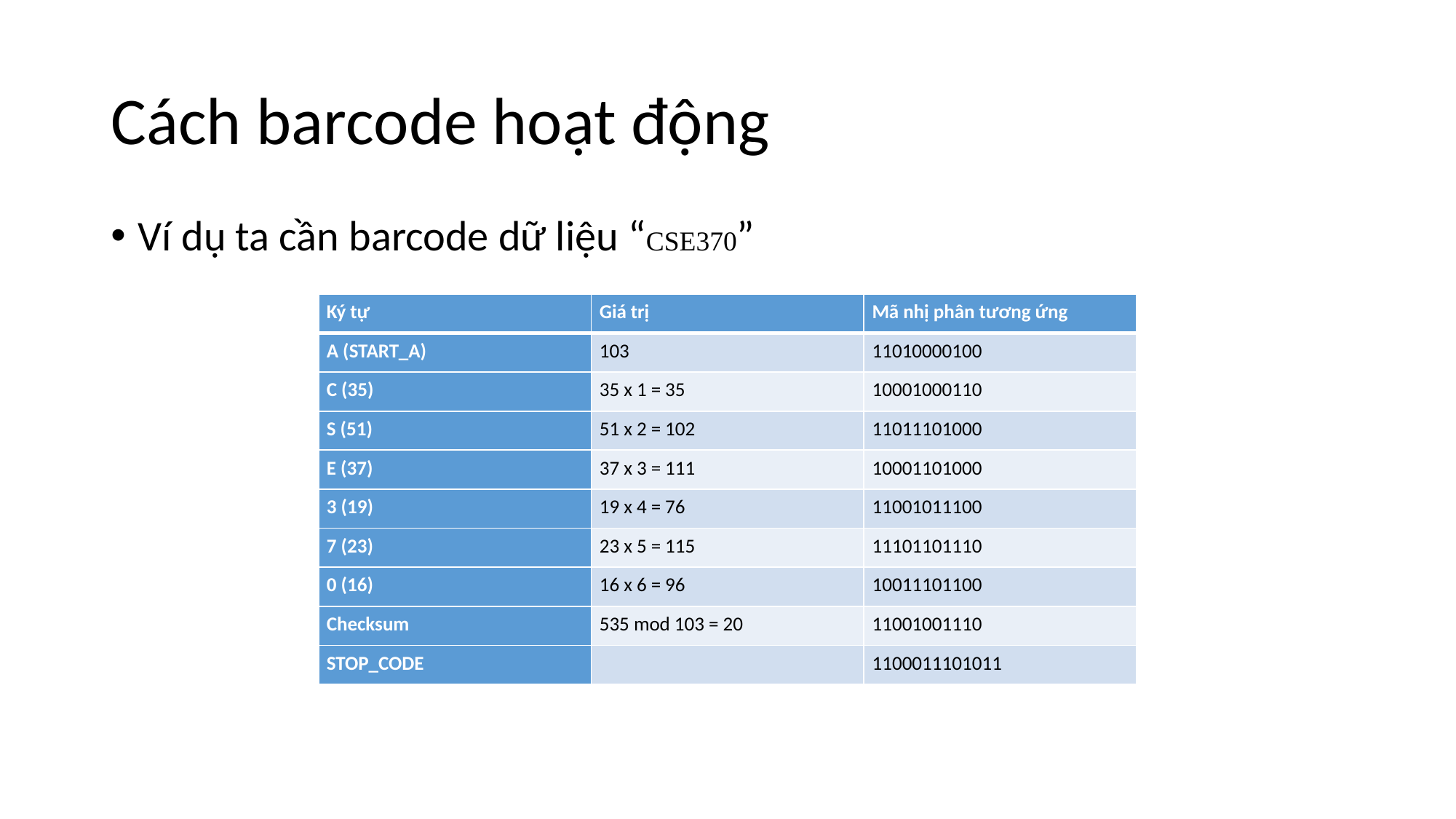

# Cách barcode hoạt động
Ví dụ ta cần barcode dữ liệu “CSE370”
| Ký tự | Giá trị | Mã nhị phân tương ứng |
| --- | --- | --- |
| A (START\_A) | 103 | 11010000100 |
| C (35) | 35 x 1 = 35 | 10001000110 |
| S (51) | 51 x 2 = 102 | 11011101000 |
| E (37) | 37 x 3 = 111 | 10001101000 |
| 3 (19) | 19 x 4 = 76 | 11001011100 |
| 7 (23) | 23 x 5 = 115 | 11101101110 |
| 0 (16) | 16 x 6 = 96 | 10011101100 |
| Checksum | 535 mod 103 = 20 | 11001001110 |
| STOP\_CODE |  | 1100011101011 |